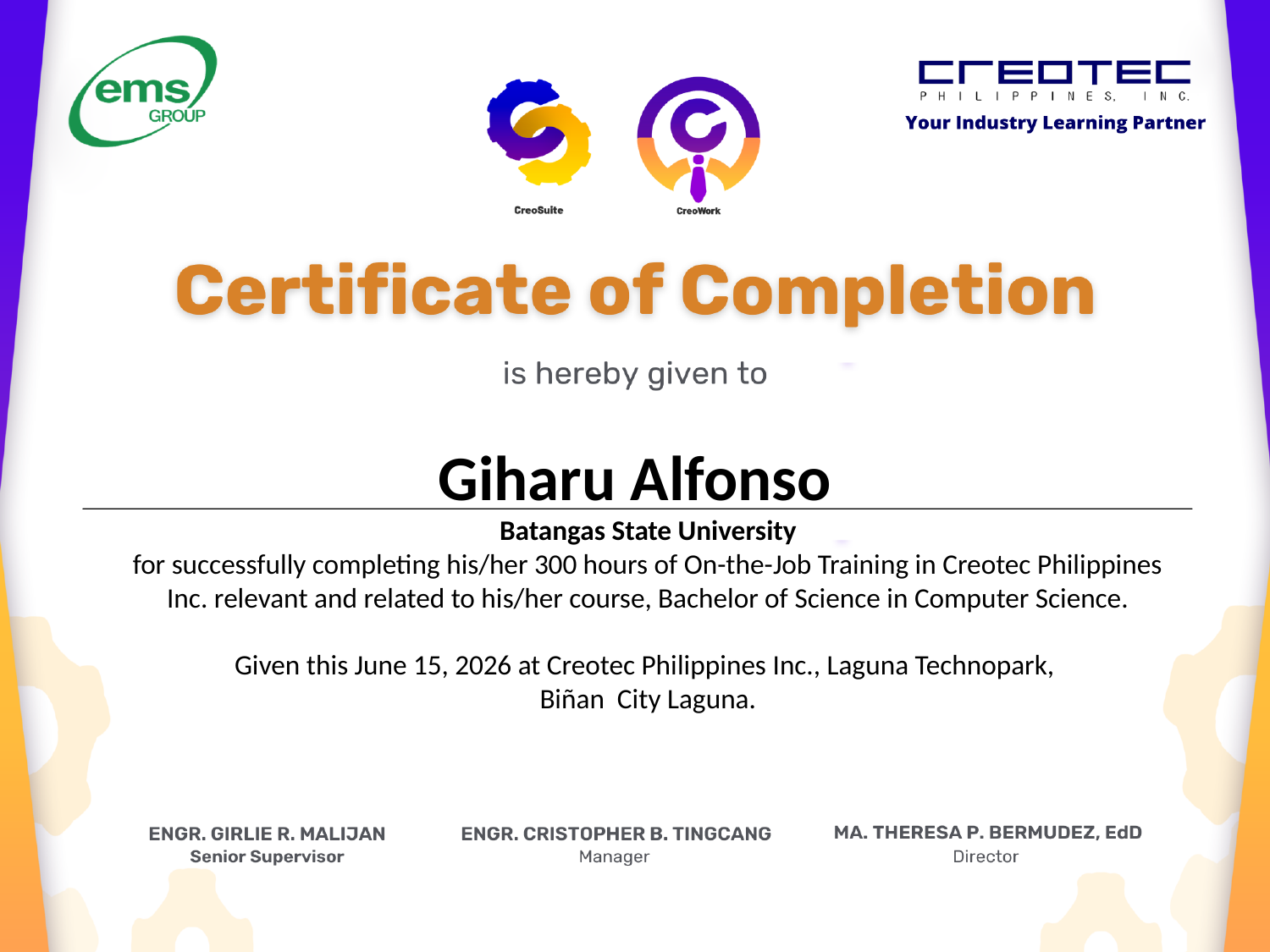

Giharu Alfonso
Batangas State University
for successfully completing his/her 300 hours of On-the-Job Training in Creotec Philippines Inc. relevant and related to his/her course, Bachelor of Science in Computer Science.

Given this June 15, 2026 at Creotec Philippines Inc., Laguna Technopark,
Biñan  City Laguna.